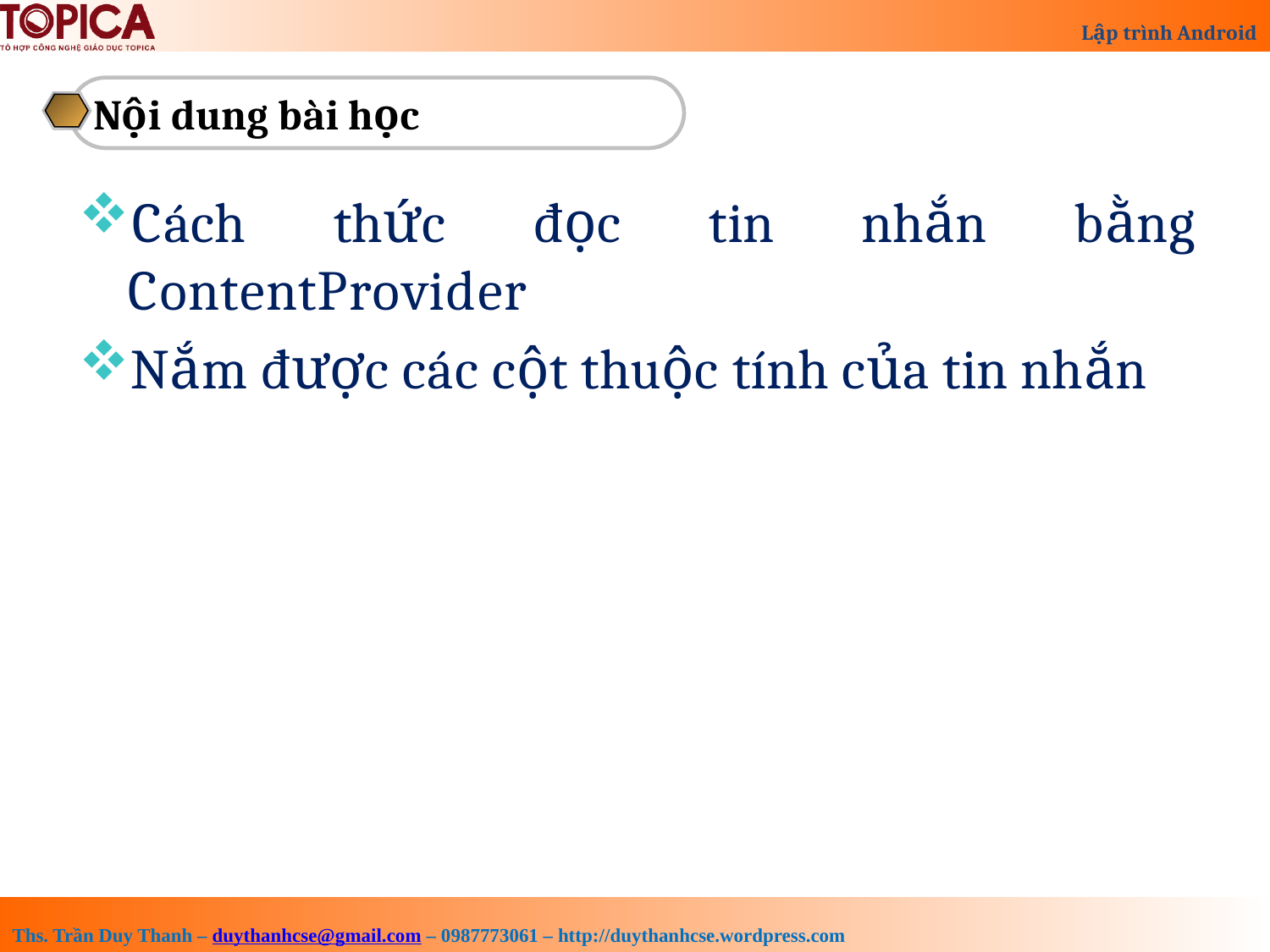

Nội dung bài học

Cách thức đọc tin nhắn bằng ContentProvider
Nắm được các cột thuộc tính của tin nhắn